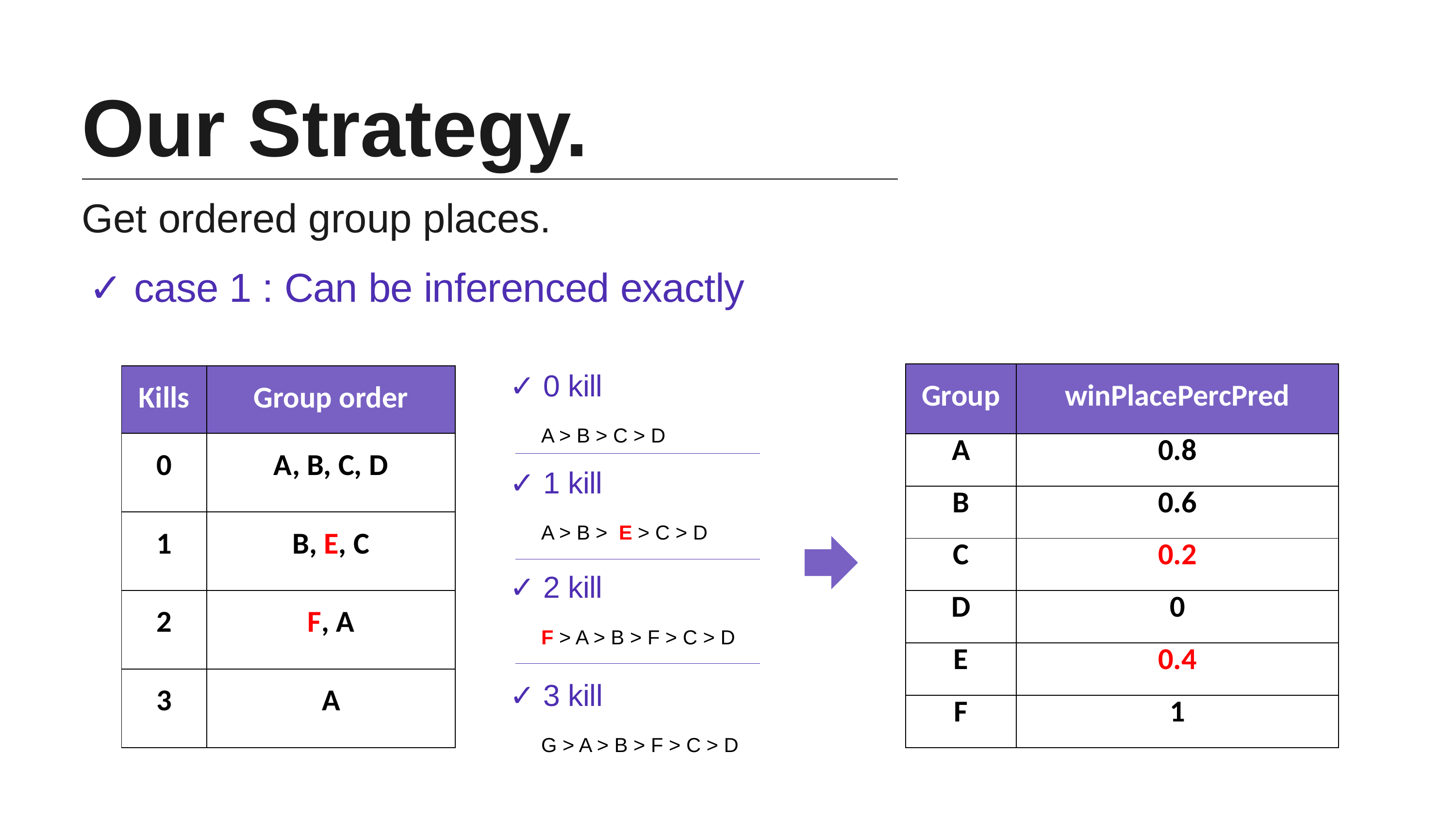

Our Strategy.
Get ordered group places.
✓ case 1 : Can be inferenced exactly
| Group | winPlacePercPred |
| --- | --- |
| A | 0.8 |
| B | 0.6 |
| C | 0.2 |
| D | 0 |
| E | 0.4 |
| F | 1 |
| Kills | Group order |
| --- | --- |
| 0 | A, B, C, D |
| 1 | B, E, C |
| 2 | F, A |
| 3 | A |
✓ 0 kill
A > B > C > D
✓ 1 kill
A > B >  E > C > D

✓ 2 kill
F > A > B > F > C > D
✓ 3 kill
G > A > B > F > C > D